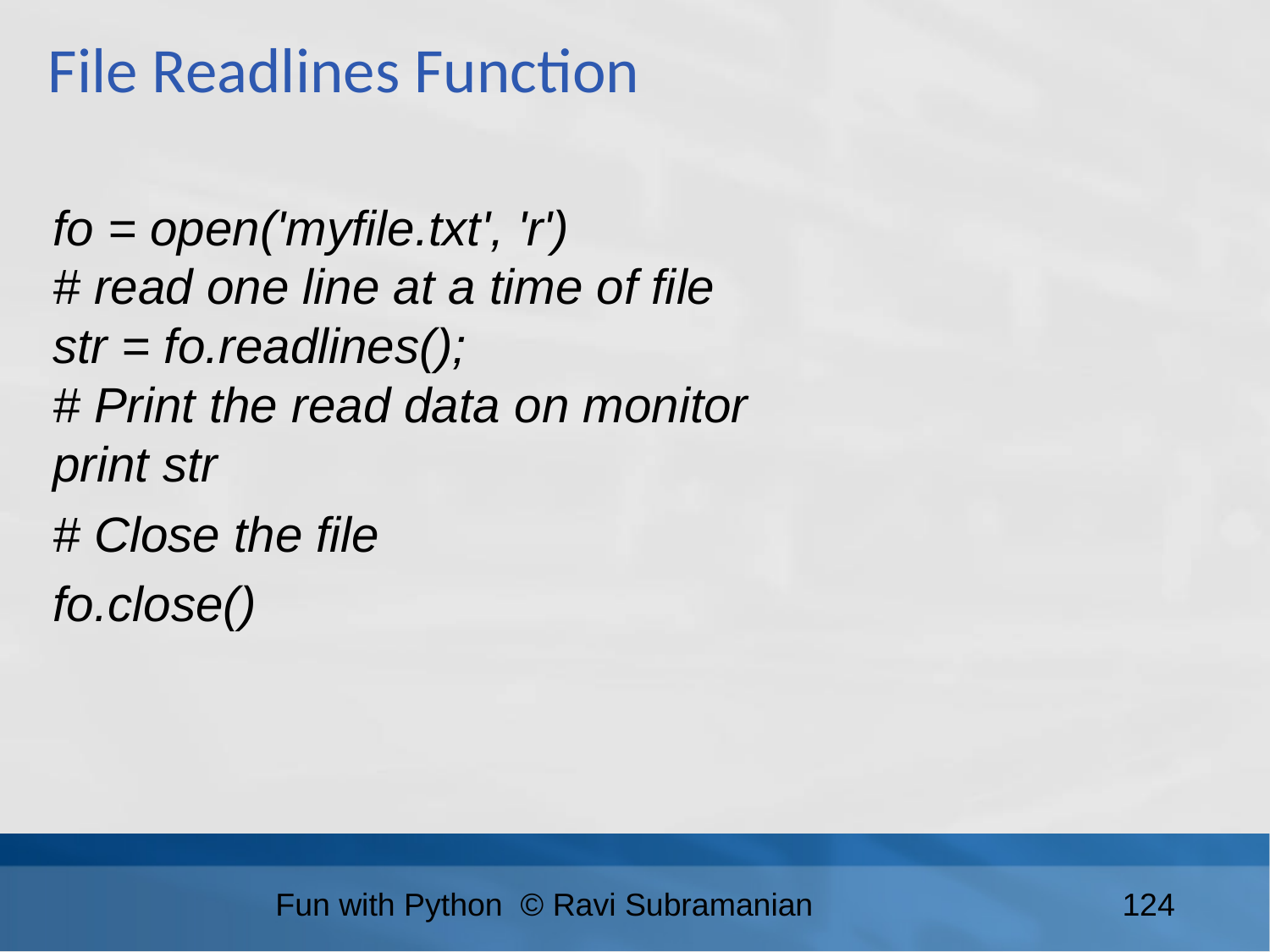

File Readlines Function
fo = open('myfile.txt', 'r')
# read one line at a time of file
str = fo.readlines();
# Print the read data on monitor
print str
# Close the file
fo.close()